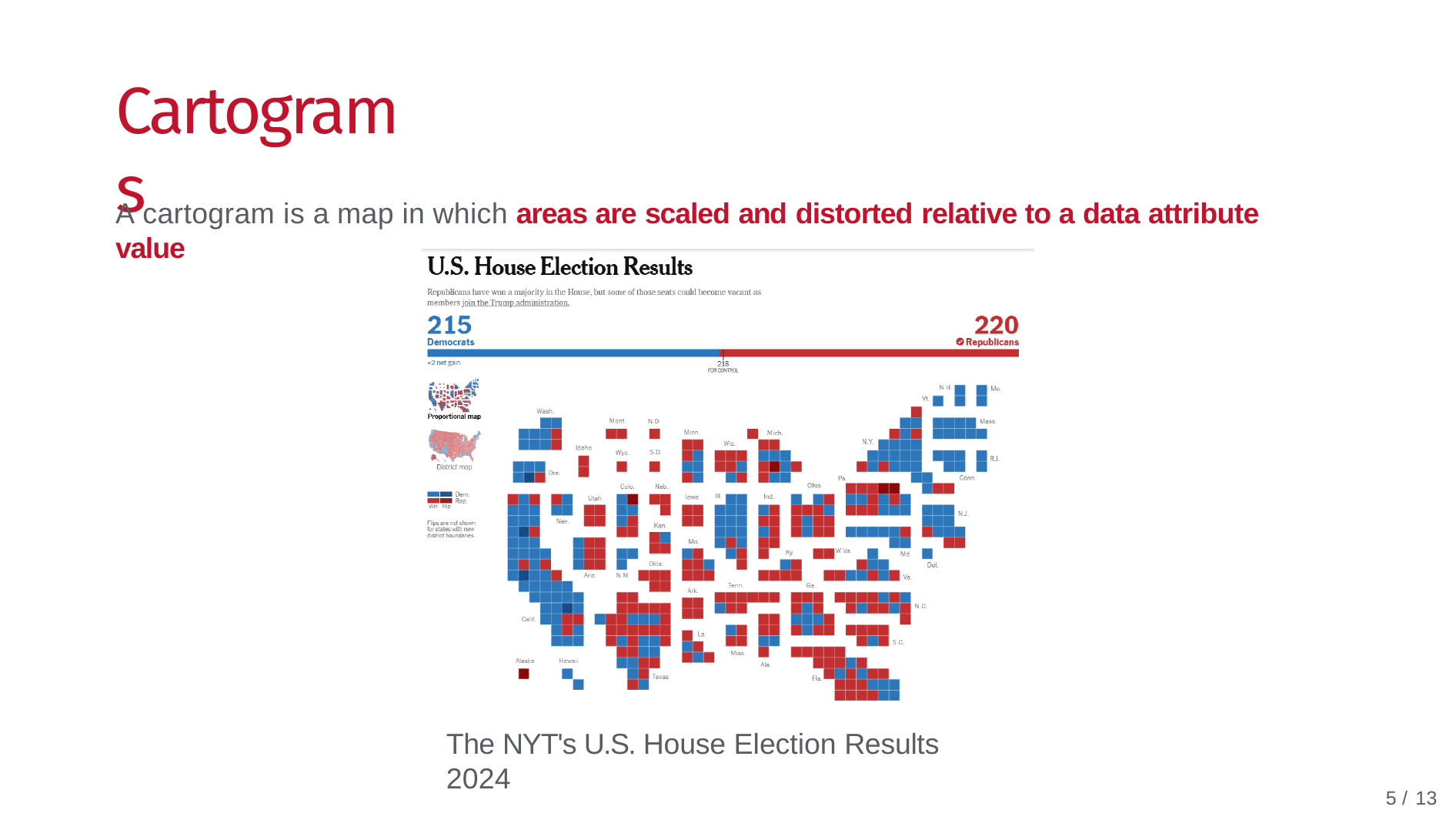

Cartograms
A cartogram is a map in which areas are scaled and distorted relative to a data attribute value

The NYT's U.S. House Election Results 2024
5 / 13